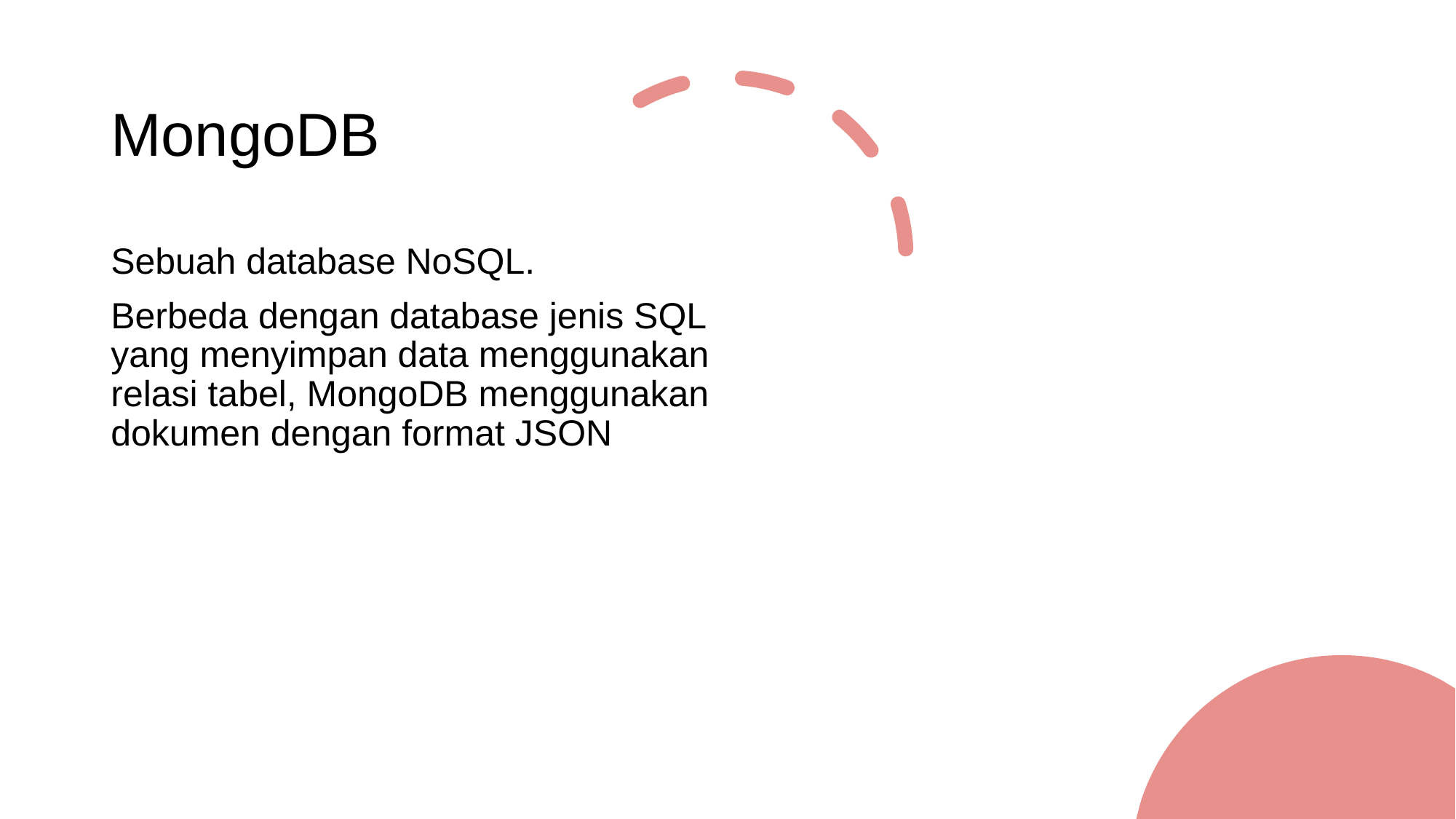

# MongoDB

Sebuah database NoSQL.
Berbeda dengan database jenis SQL yang menyimpan data menggunakan relasi tabel, MongoDB menggunakan dokumen dengan format JSON